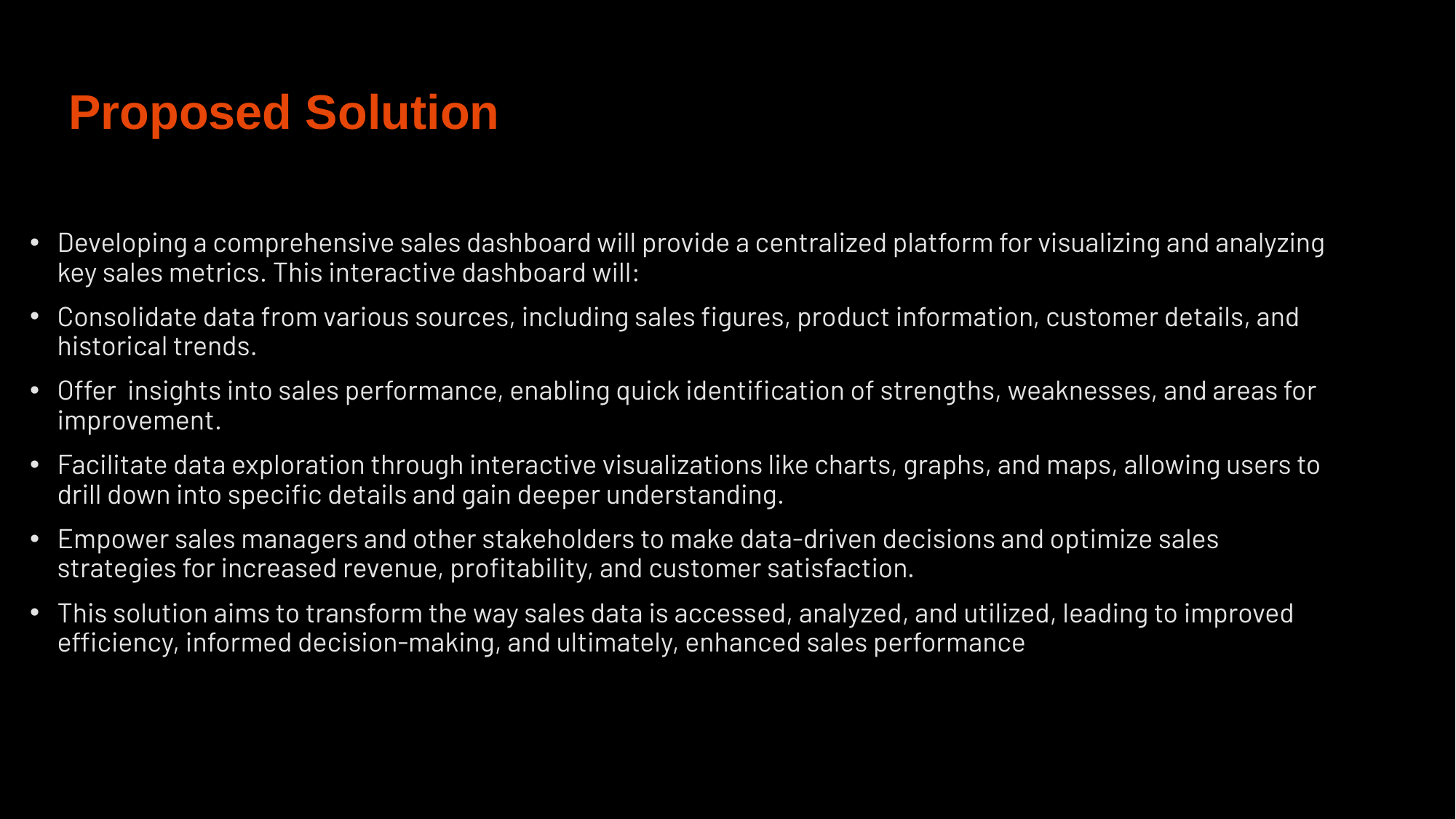

# Proposed Solution

Developing a comprehensive sales dashboard will provide a centralized platform for visualizing and analyzing key sales metrics. This interactive dashboard will:
Consolidate data from various sources, including sales figures, product information, customer details, and historical trends.
Offer  insights into sales performance, enabling quick identification of strengths, weaknesses, and areas for improvement.
Facilitate data exploration through interactive visualizations like charts, graphs, and maps, allowing users to drill down into specific details and gain deeper understanding.
Empower sales managers and other stakeholders to make data-driven decisions and optimize sales strategies for increased revenue, profitability, and customer satisfaction.
This solution aims to transform the way sales data is accessed, analyzed, and utilized, leading to improved efficiency, informed decision-making, and ultimately, enhanced sales performance